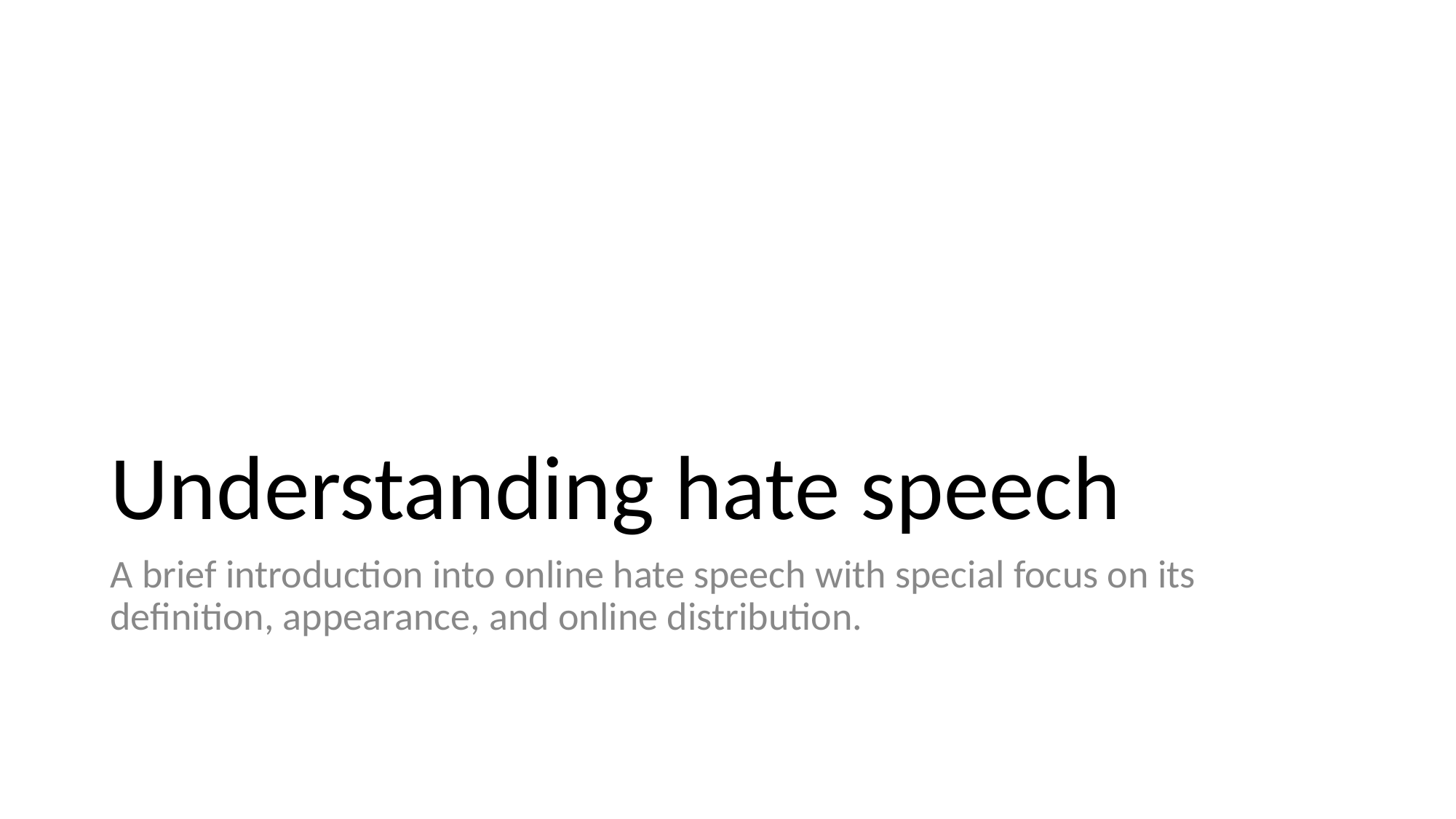

# Understanding hate speech
A brief introduction into online hate speech with special focus on its definition, appearance, and online distribution.